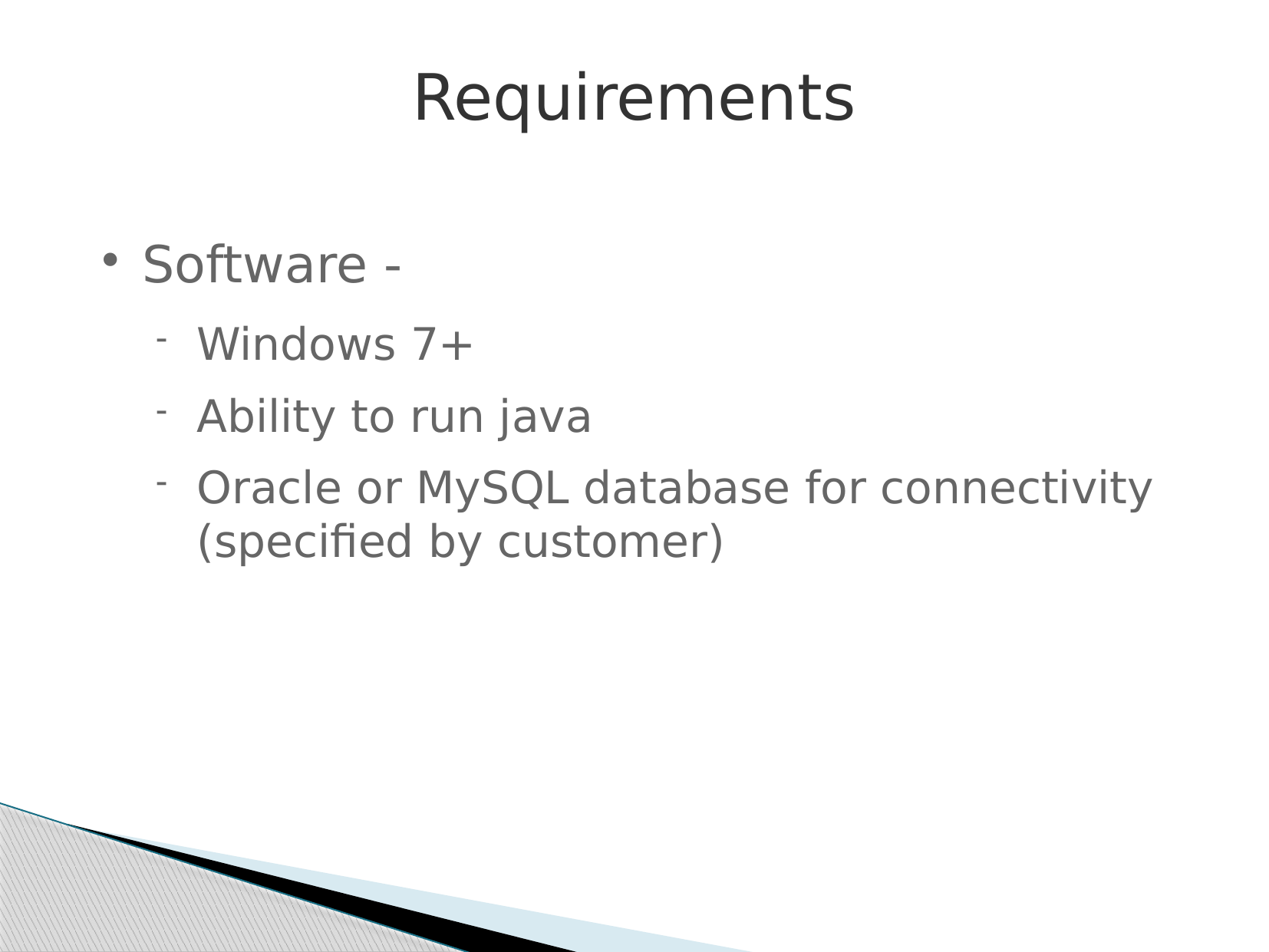

Requirements
Software -
Windows 7+
Ability to run java
Oracle or MySQL database for connectivity (specified by customer)